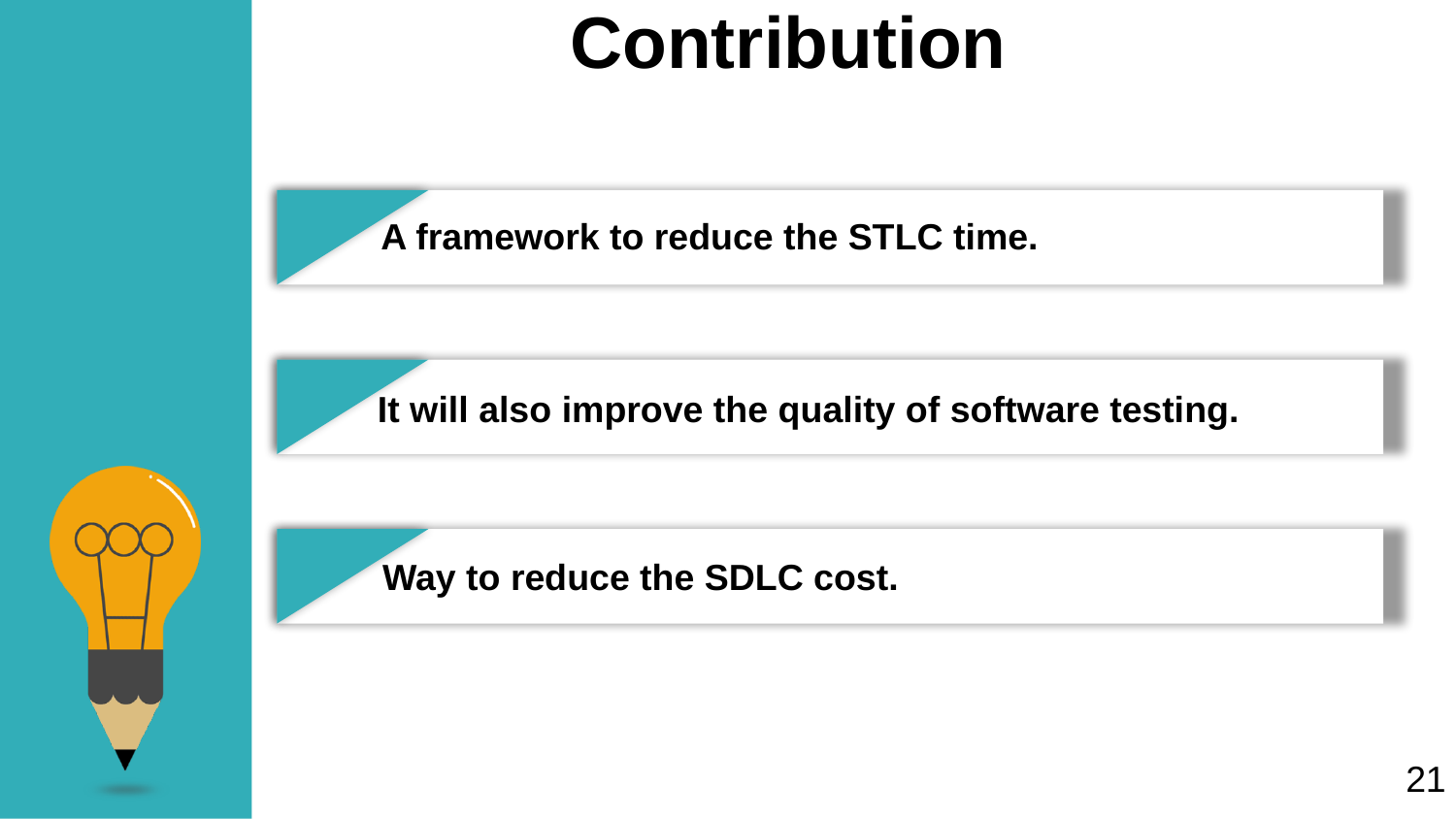

Contribution

A framework to reduce the STLC time.

It will also improve the quality of software testing.

Way to reduce the SDLC cost.
21